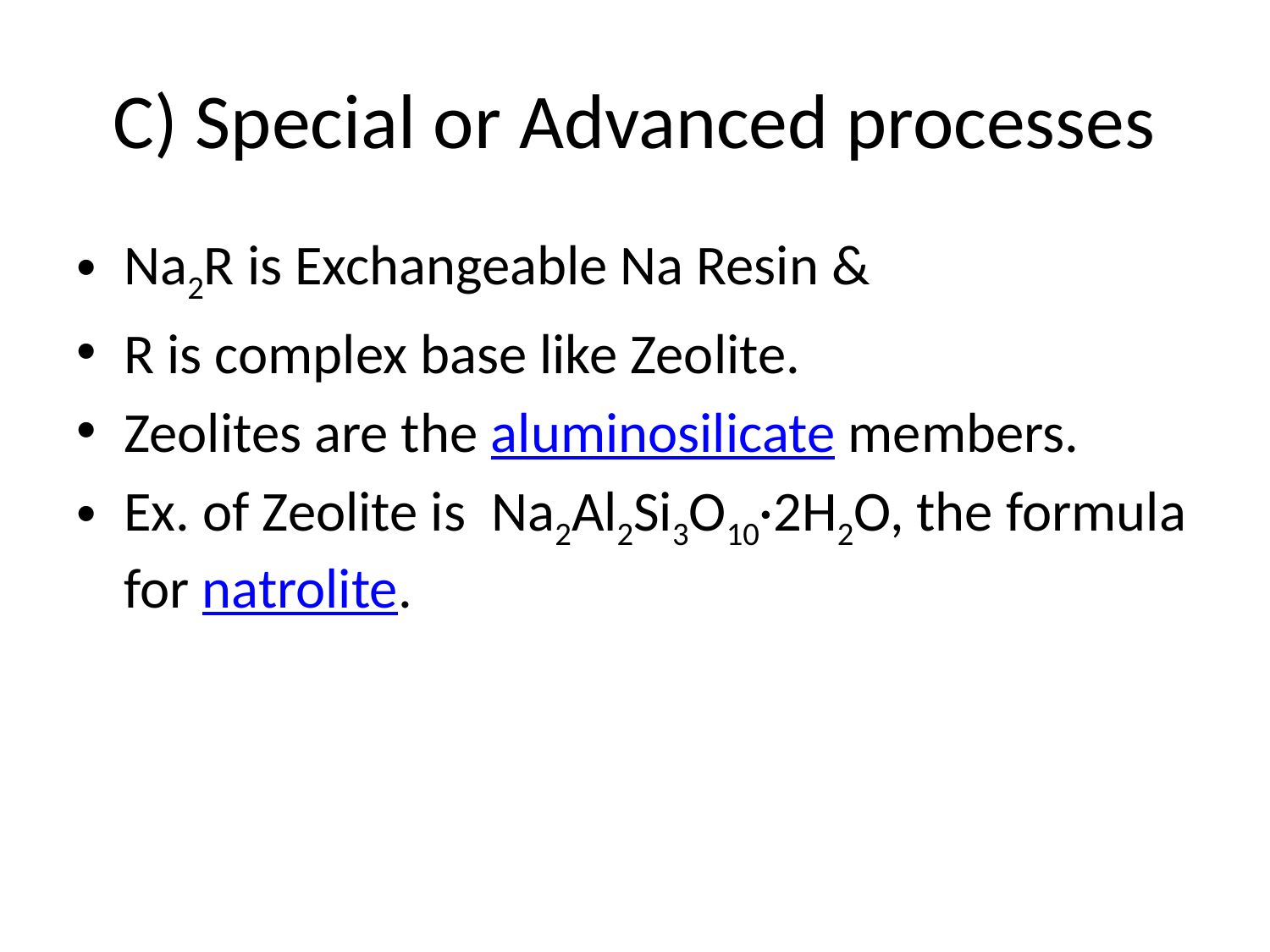

# C) Special or Advanced processes
Na2R is Exchangeable Na Resin &
R is complex base like Zeolite.
Zeolites are the aluminosilicate members.
Ex. of Zeolite is  Na2Al2Si3O10·2H2O, the formula for natrolite.